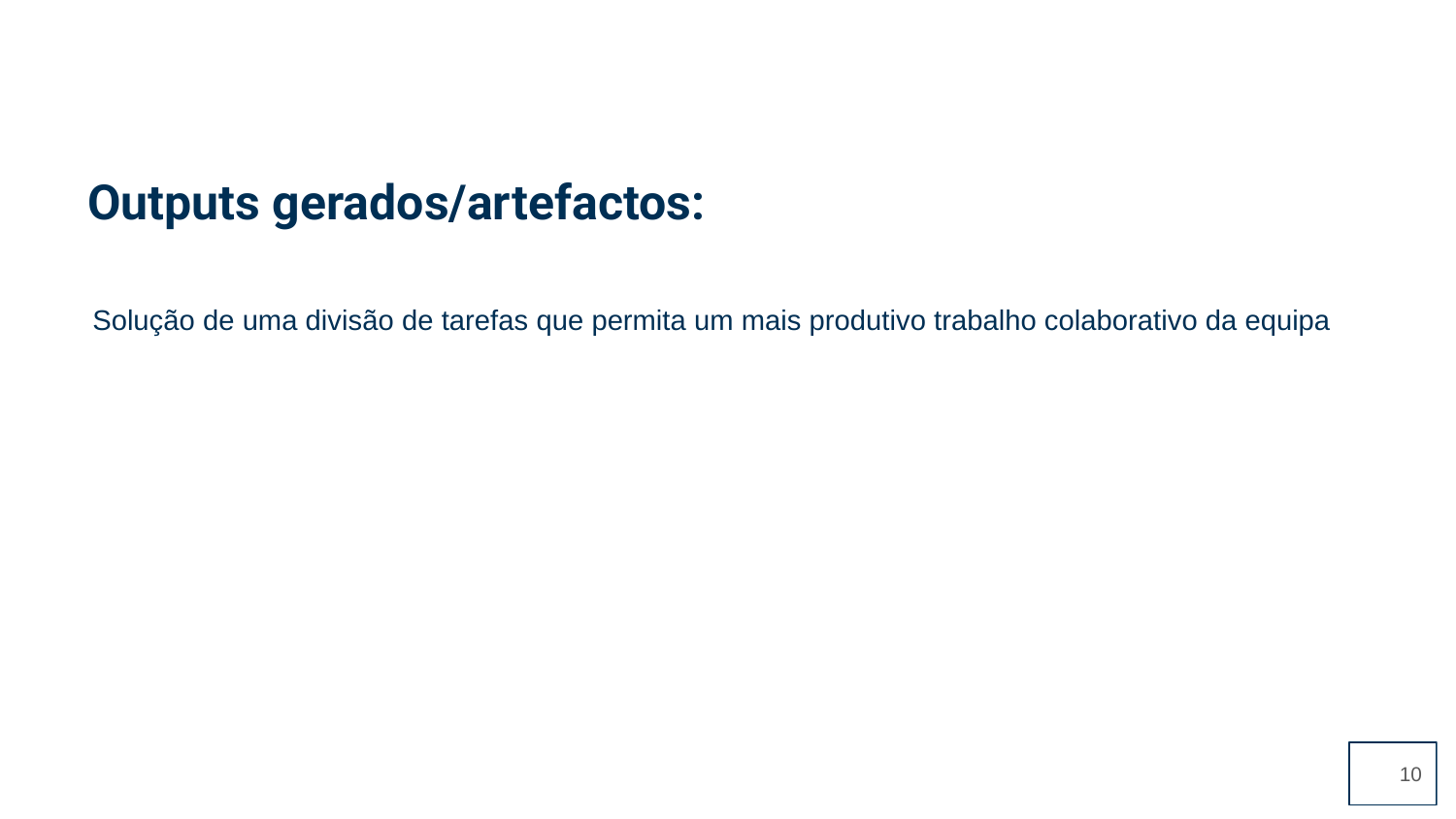

Solução de uma divisão de tarefas que permita um mais produtivo trabalho colaborativo da equipa